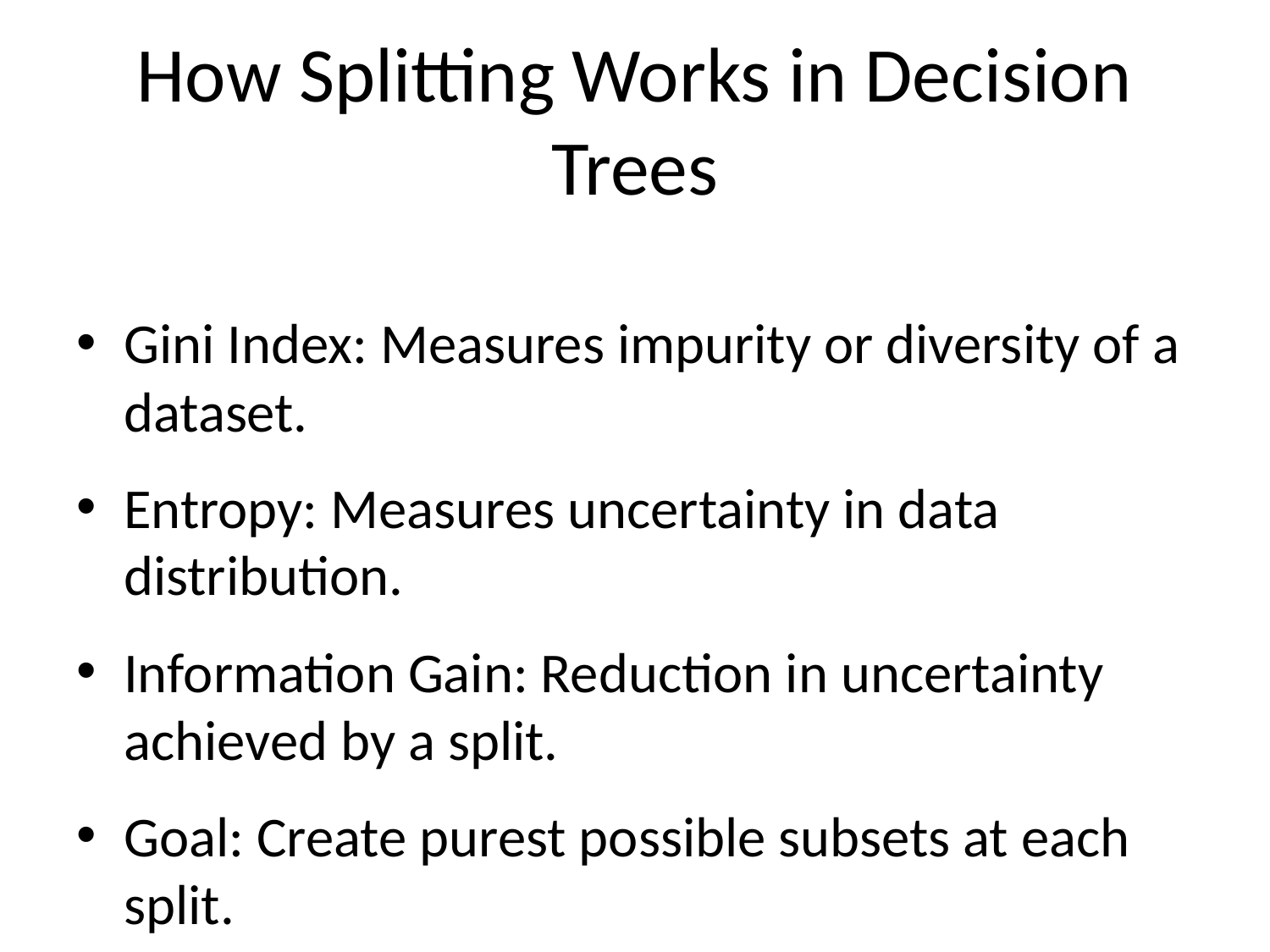

# How Splitting Works in Decision Trees

Gini Index: Measures impurity or diversity of a dataset.
Entropy: Measures uncertainty in data distribution.
Information Gain: Reduction in uncertainty achieved by a split.
Goal: Create purest possible subsets at each split.